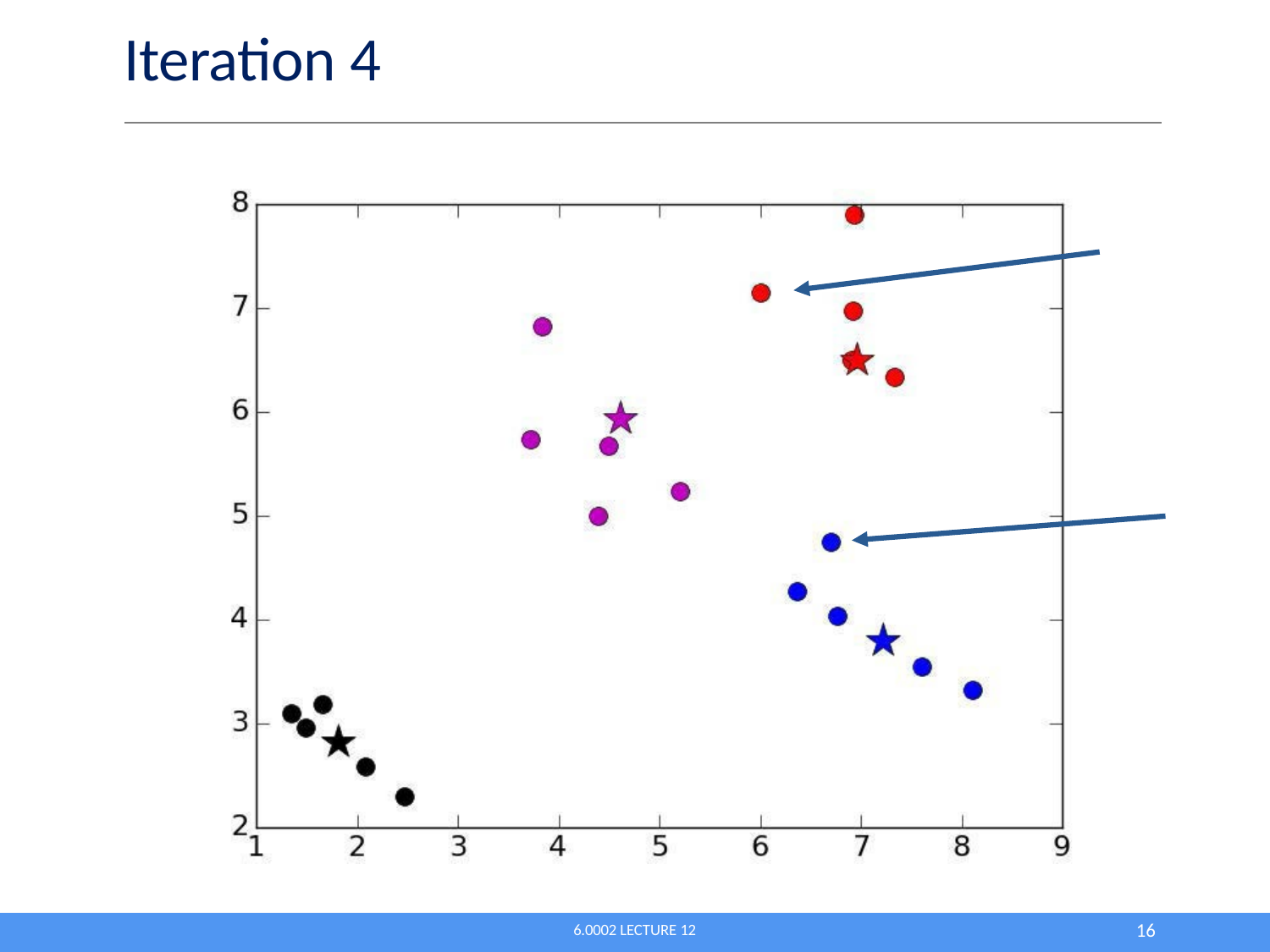

# Iteration 4

16

6.0002 LECTURE 12